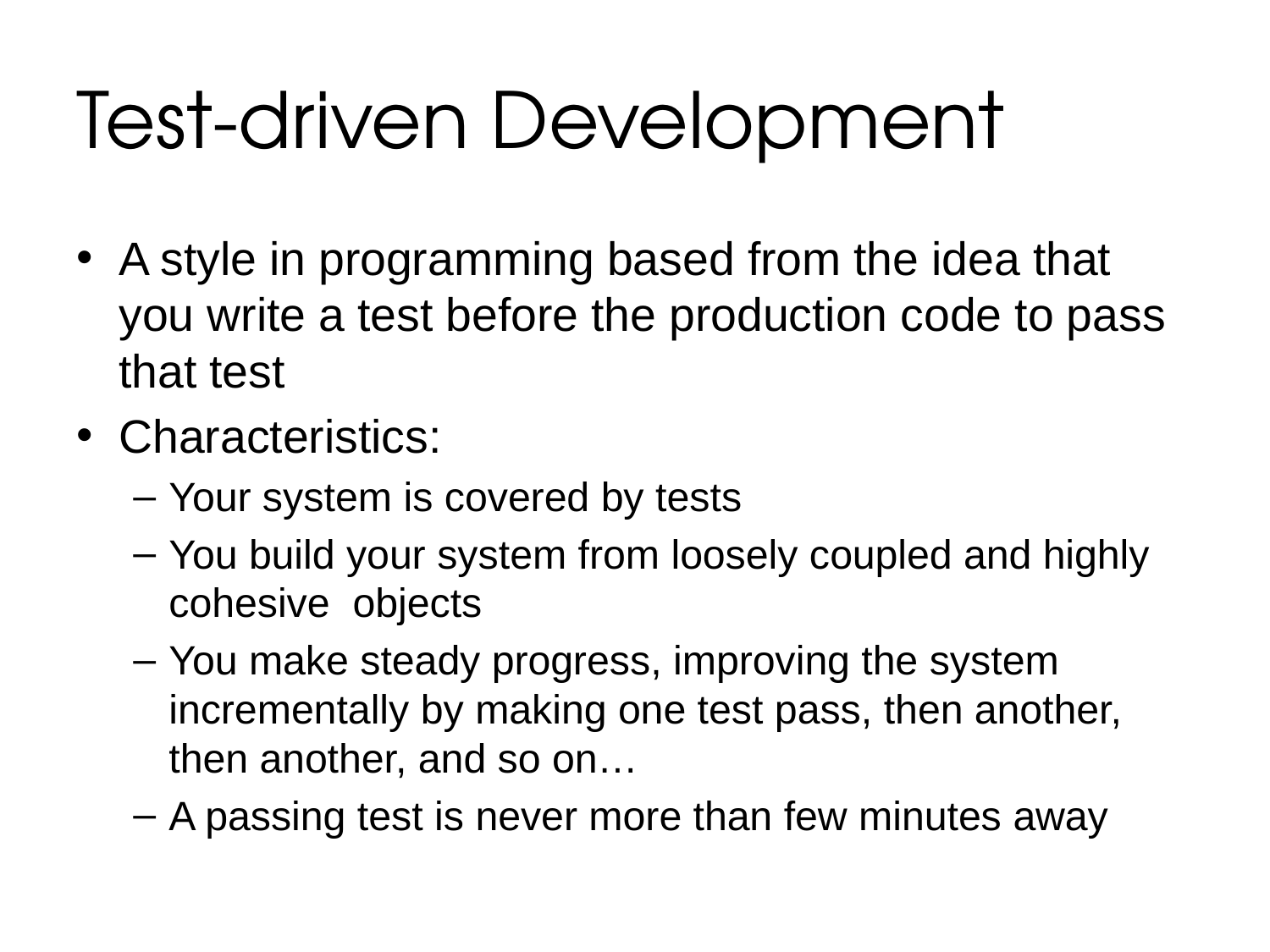

# Test-driven Development
A style in programming based from the idea that you write a test before the production code to pass that test
Characteristics:
Your system is covered by tests
You build your system from loosely coupled and highly cohesive  objects
You make steady progress, improving the system incrementally by making one test pass, then another, then another, and so on…
A passing test is never more than few minutes away